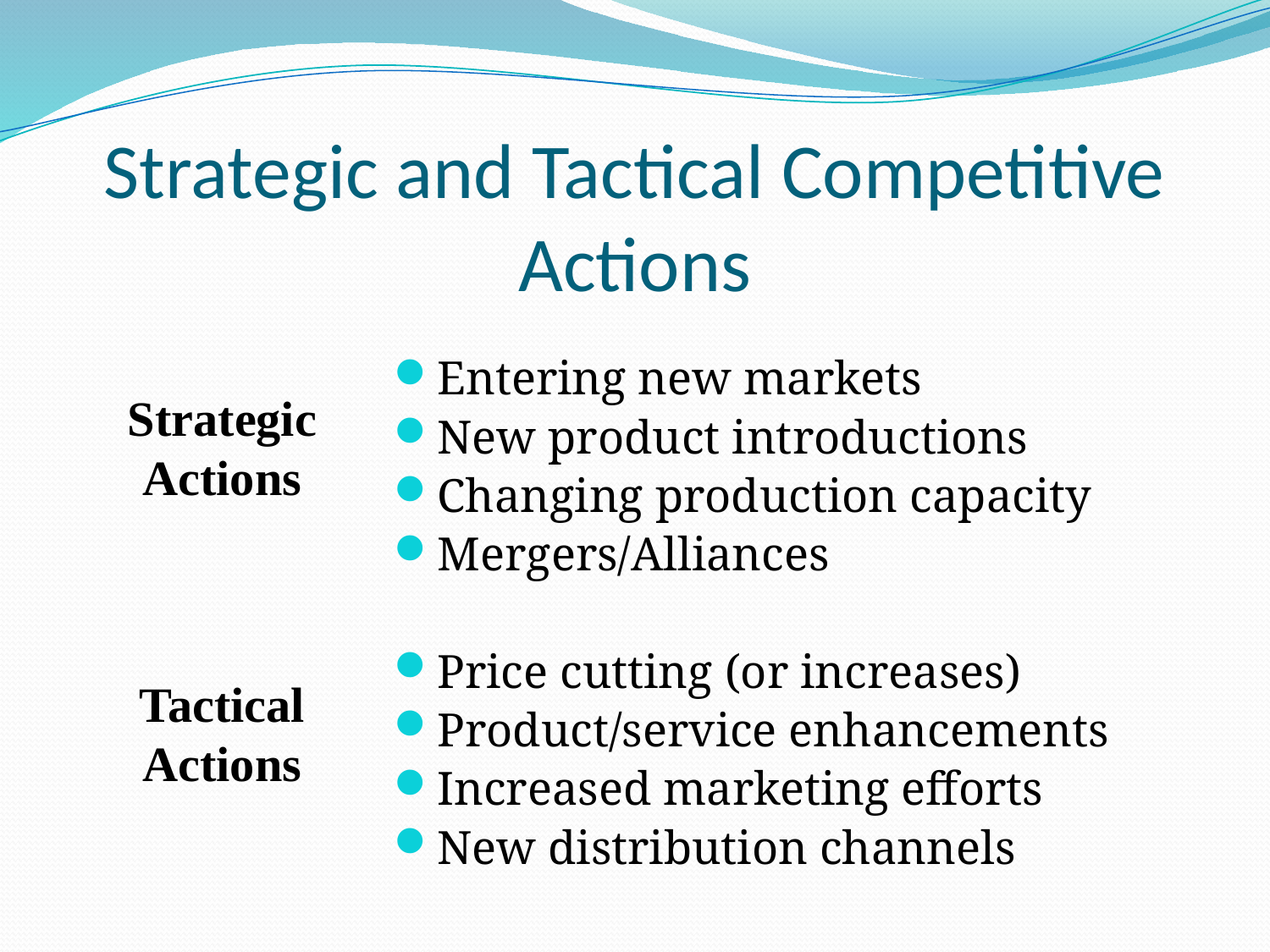

# Strategic and Tactical Competitive Actions
Entering new markets
New product introductions
Changing production capacity
Mergers/Alliances

Price cutting (or increases)
Product/service enhancements
Increased marketing efforts
New distribution channels
Strategic Actions
Tactical Actions